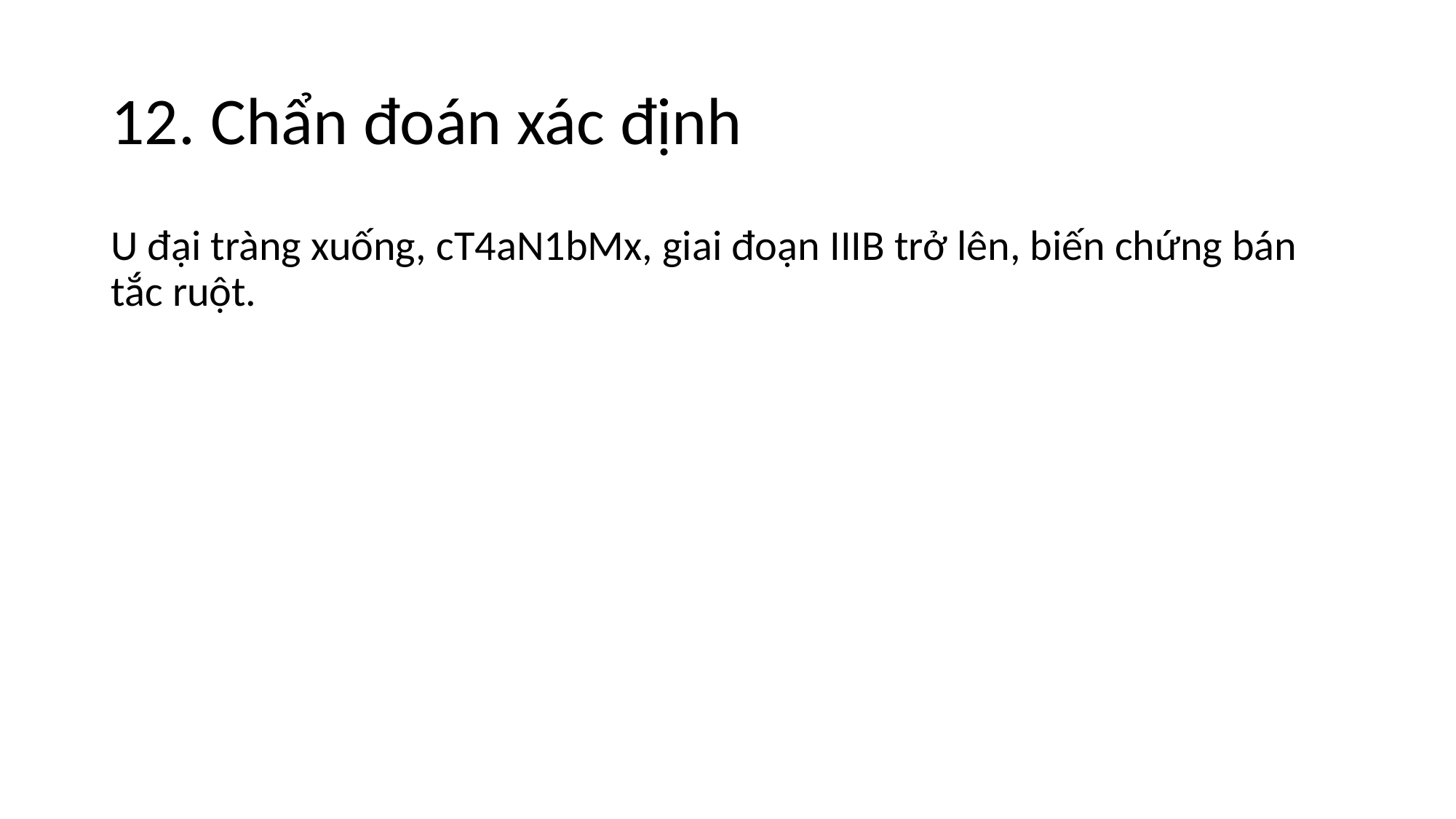

# 12. Chẩn đoán xác định
U đại tràng xuống, cT4aN1bMx, giai đoạn IIIB trở lên, biến chứng bán tắc ruột.